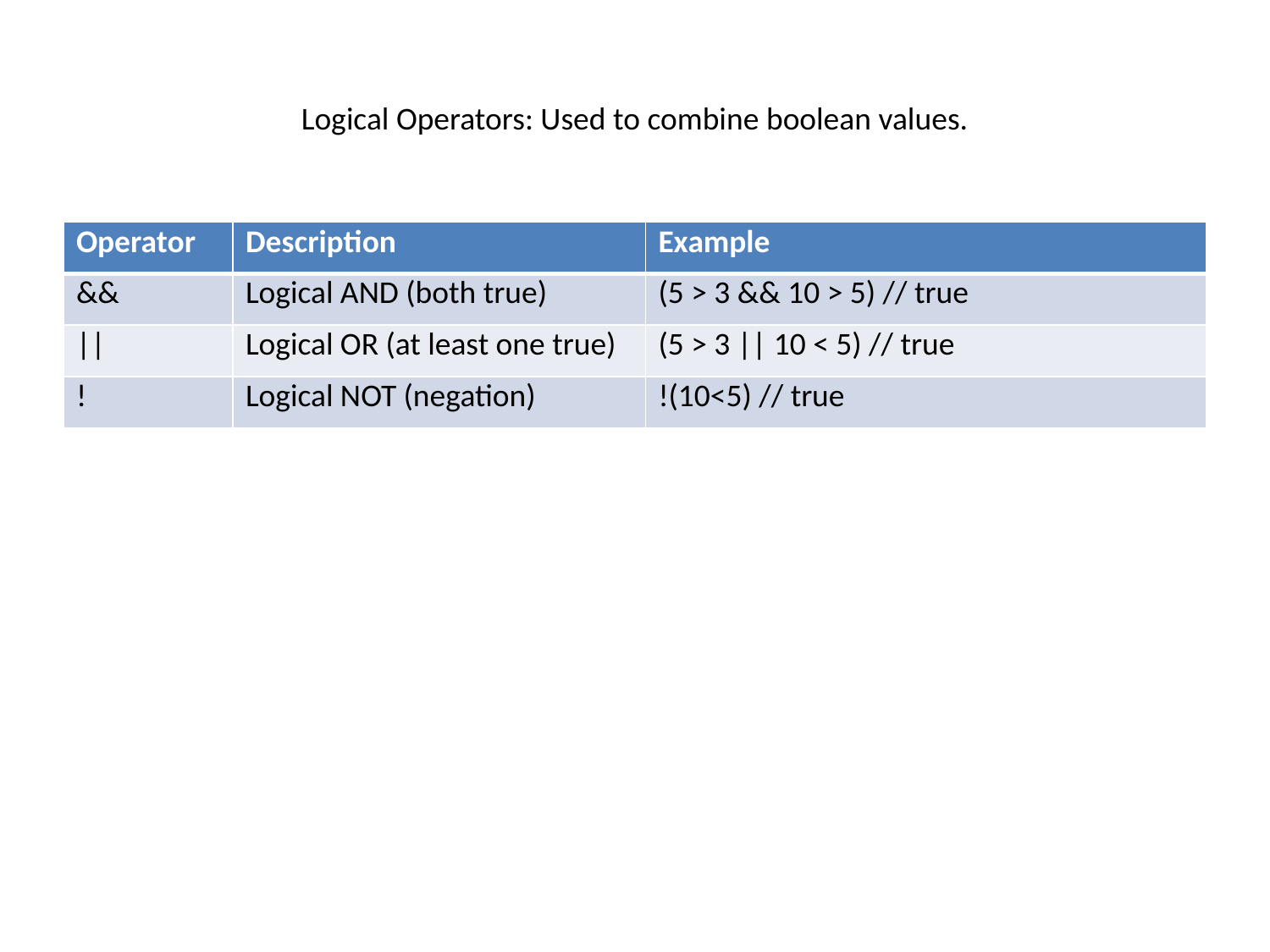

# Logical Operators: Used to combine boolean values.
| Operator | Description | Example |
| --- | --- | --- |
| && | Logical AND (both true) | (5 > 3 && 10 > 5) // true |
| || | Logical OR (at least one true) | (5 > 3 || 10 < 5) // true |
| ! | Logical NOT (negation) | !(10<5) // true |